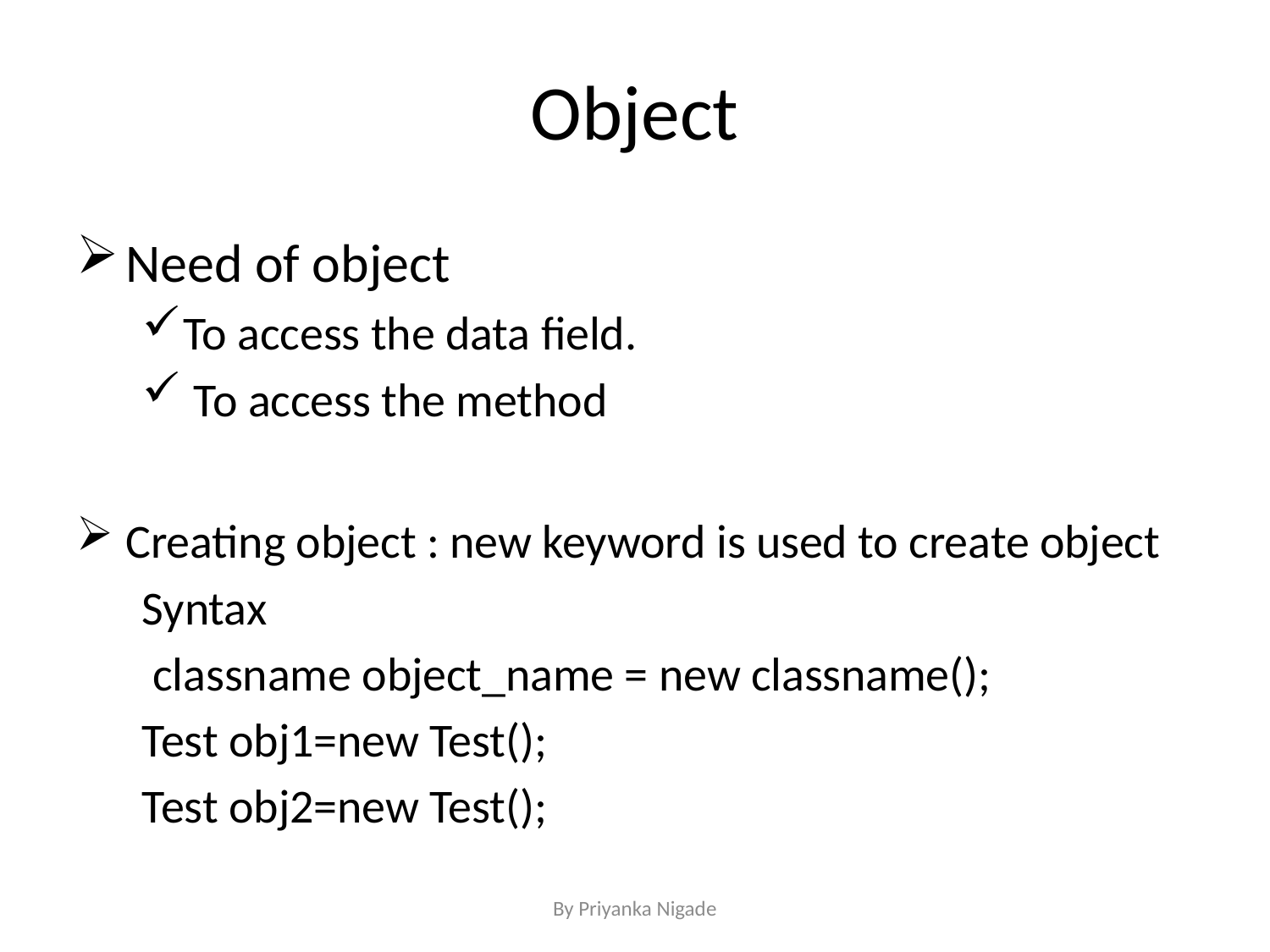

# Object
Need of object
To access the data field.
 To access the method

Creating object : new keyword is used to create object
Syntax
 classname object_name = new classname();
Test obj1=new Test();
Test obj2=new Test();
By Priyanka Nigade